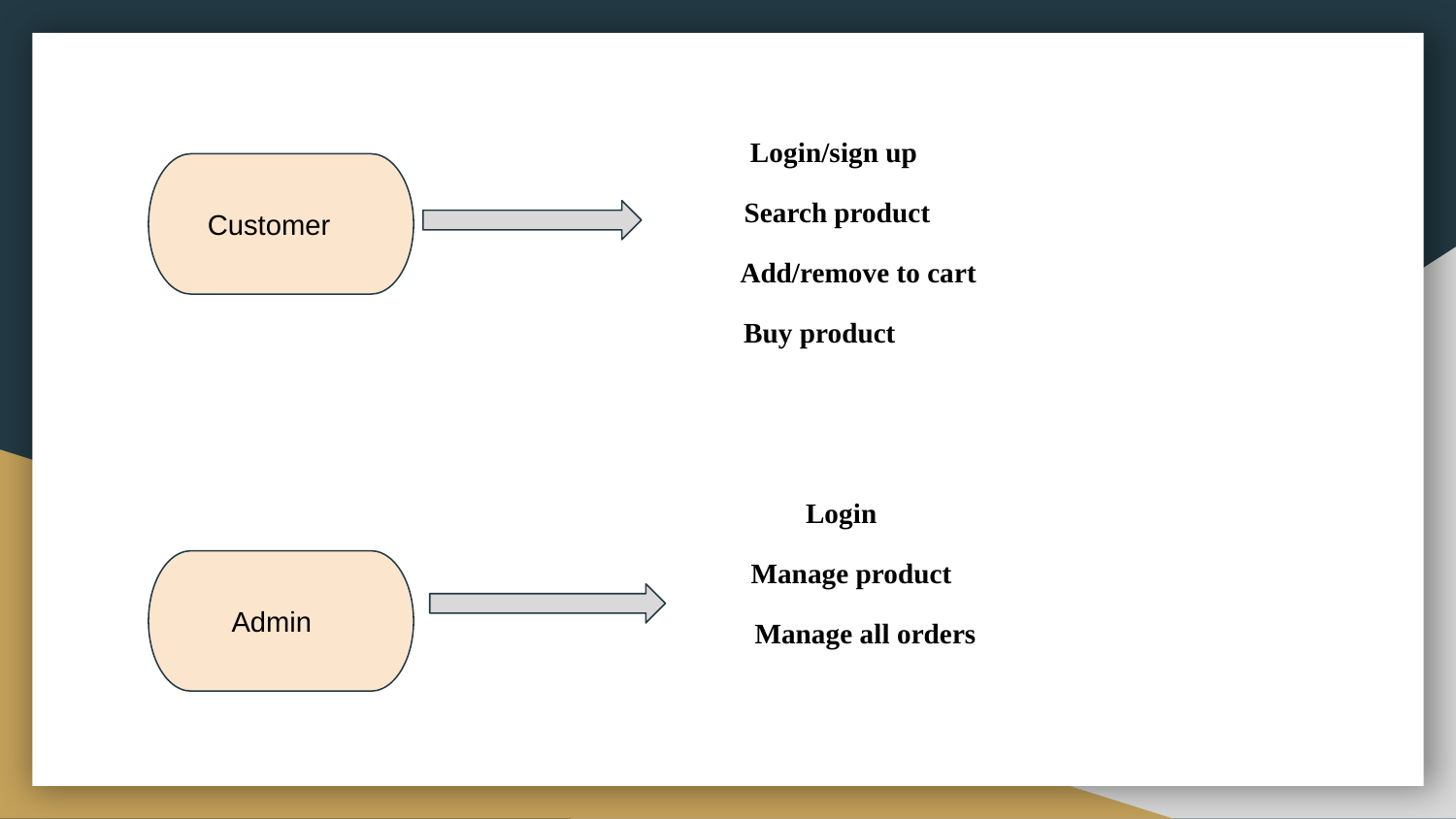

Login/sign up
                  Search product
                        Add/remove to cart
             Buy product

                                                                                                        Login
                      Manage product
                          Manage all orders

    Customer

       Admin